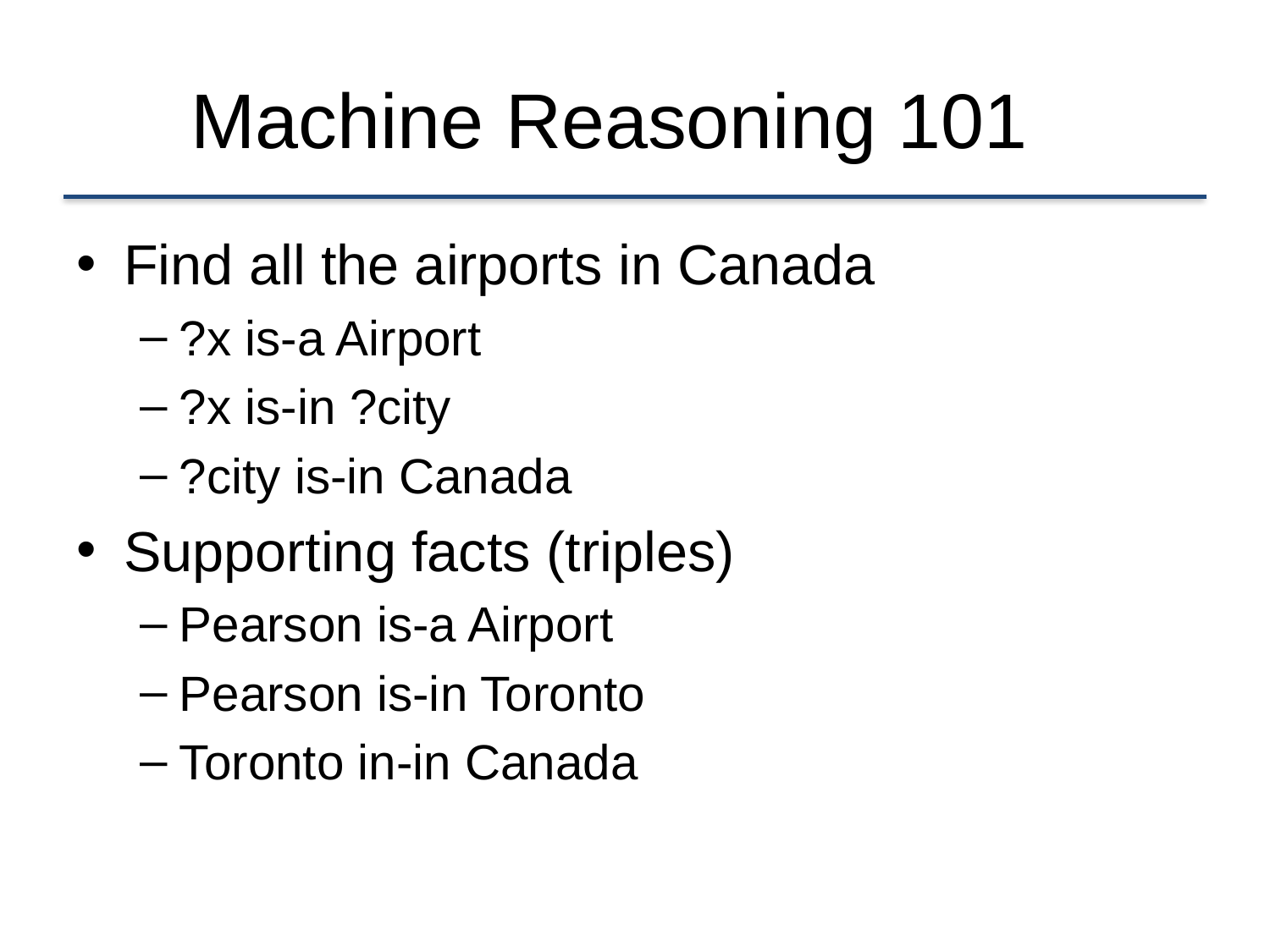

# Machine Reasoning 101
Find all the airports in Canada
?x is-a Airport
?x is-in ?city
?city is-in Canada
Supporting facts (triples)
Pearson is-a Airport
Pearson is-in Toronto
Toronto in-in Canada